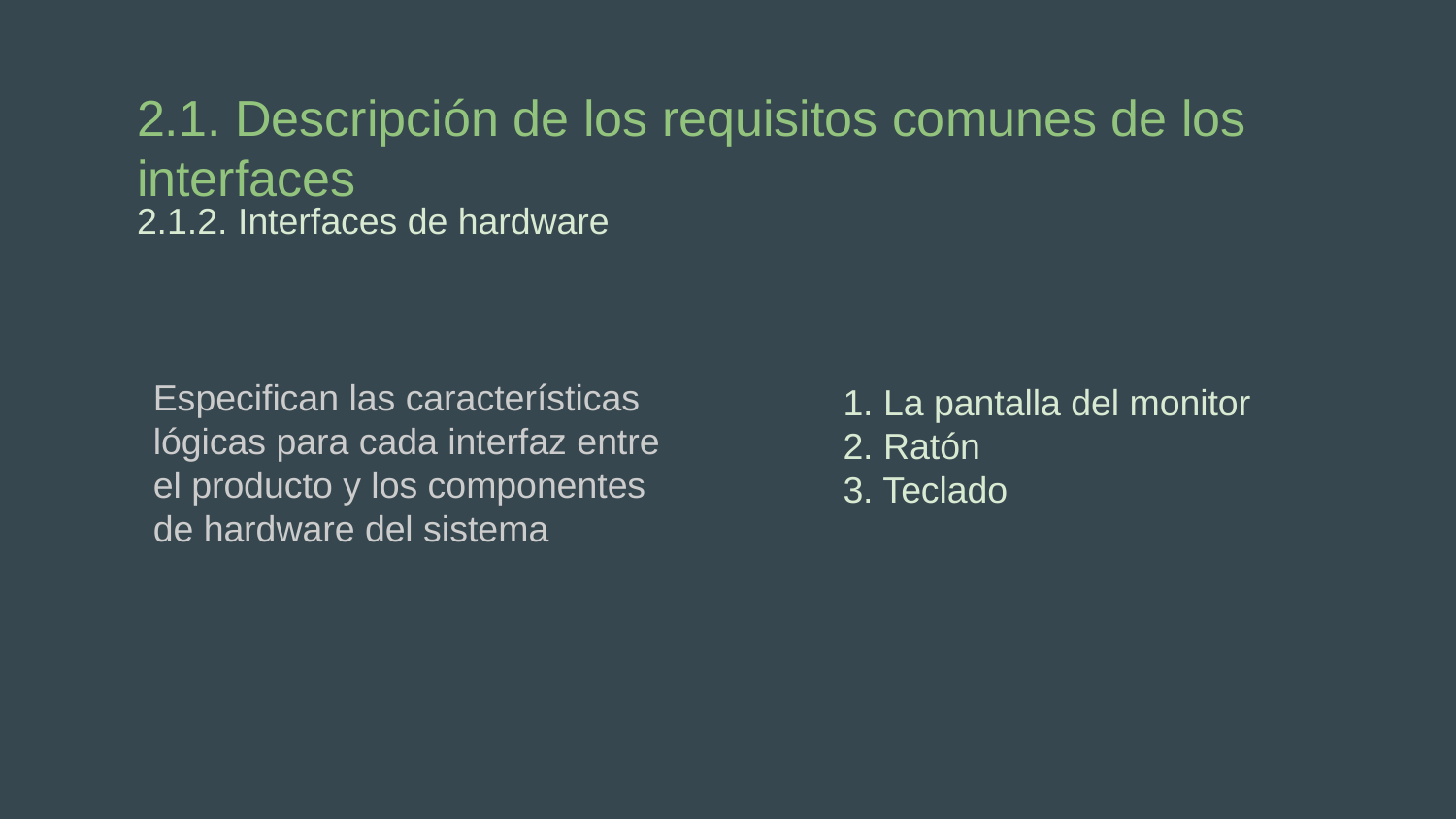

# 2.1. Descripción de los requisitos comunes de los interfaces
2.1.2. Interfaces de hardware

Especifican las características lógicas para cada interfaz entre el producto y los componentes de hardware del sistema
1. La pantalla del monitor
2. Ratón
3. Teclado